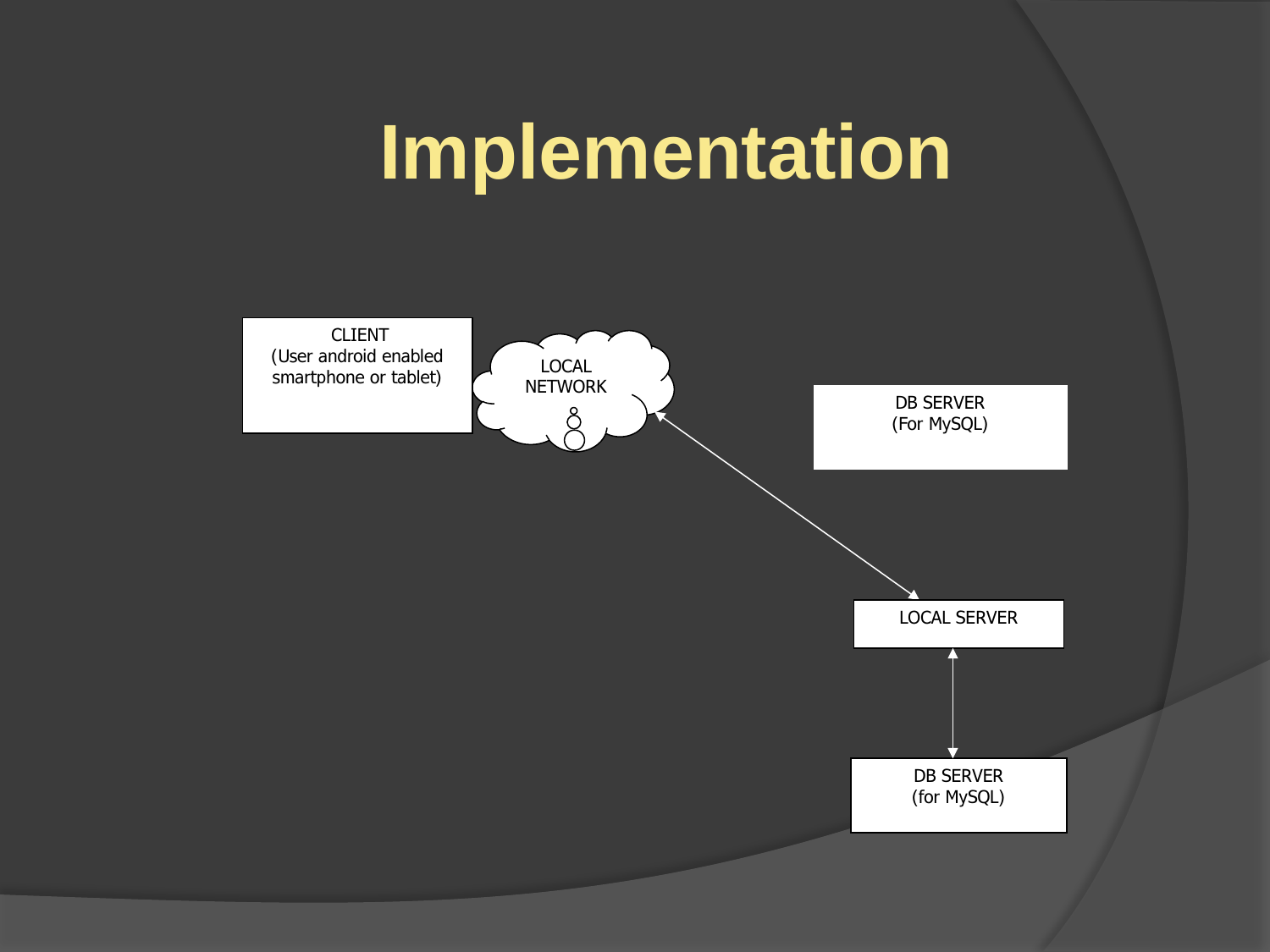

Implementation
 CLIENT
(User android enabled smartphone or tablet)
LOCAL NETWORK
DB SERVER
(For MySQL)
LOCAL SERVER
DB SERVER
(for MySQL)